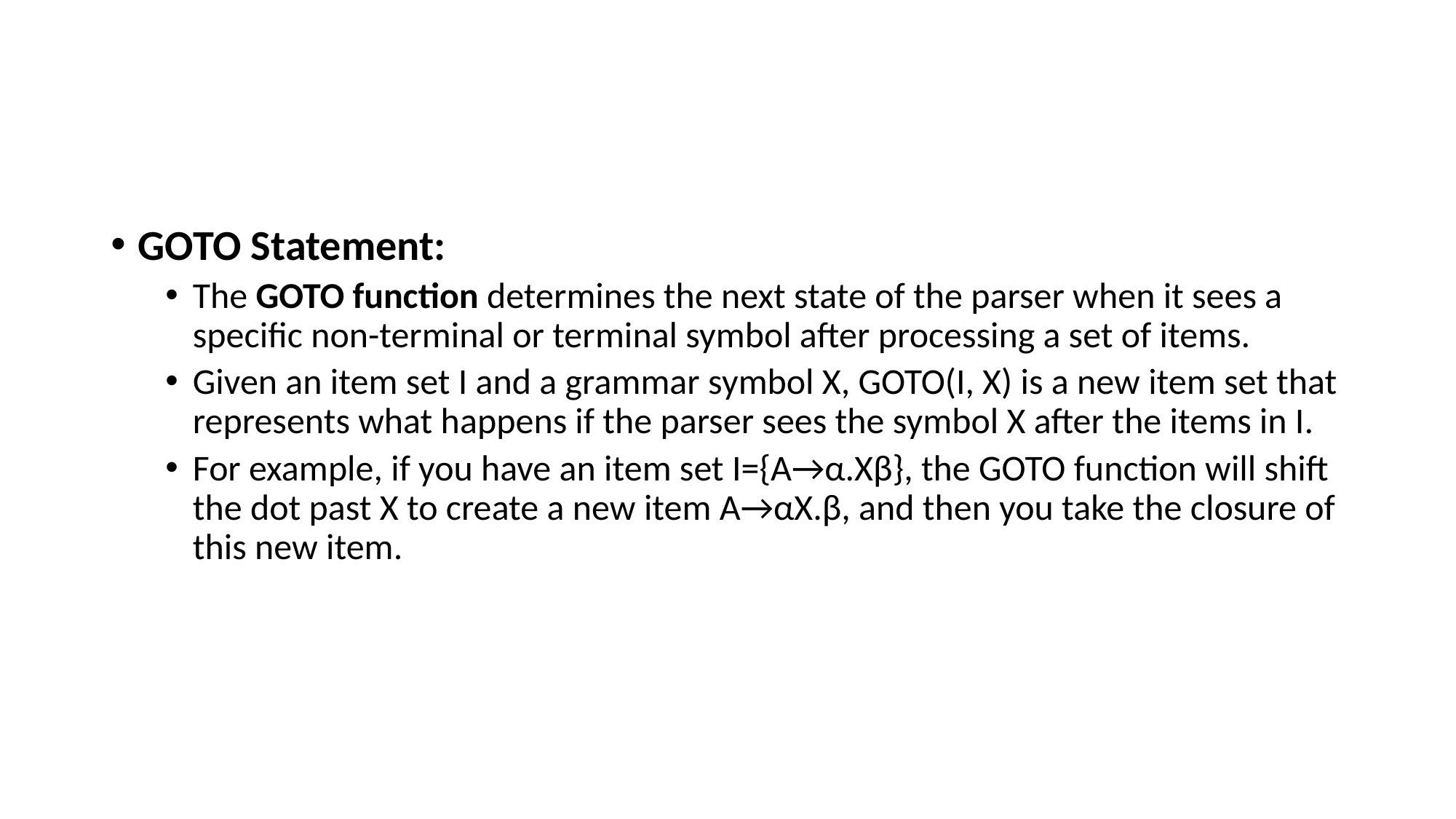

#
GOTO Statement:
The GOTO function determines the next state of the parser when it sees a specific non-terminal or terminal symbol after processing a set of items.
Given an item set I and a grammar symbol X, GOTO(I, X) is a new item set that represents what happens if the parser sees the symbol X after the items in I.
For example, if you have an item set I={A→α.Xβ}, the GOTO function will shift the dot past X to create a new item A→αX.β, and then you take the closure of this new item.